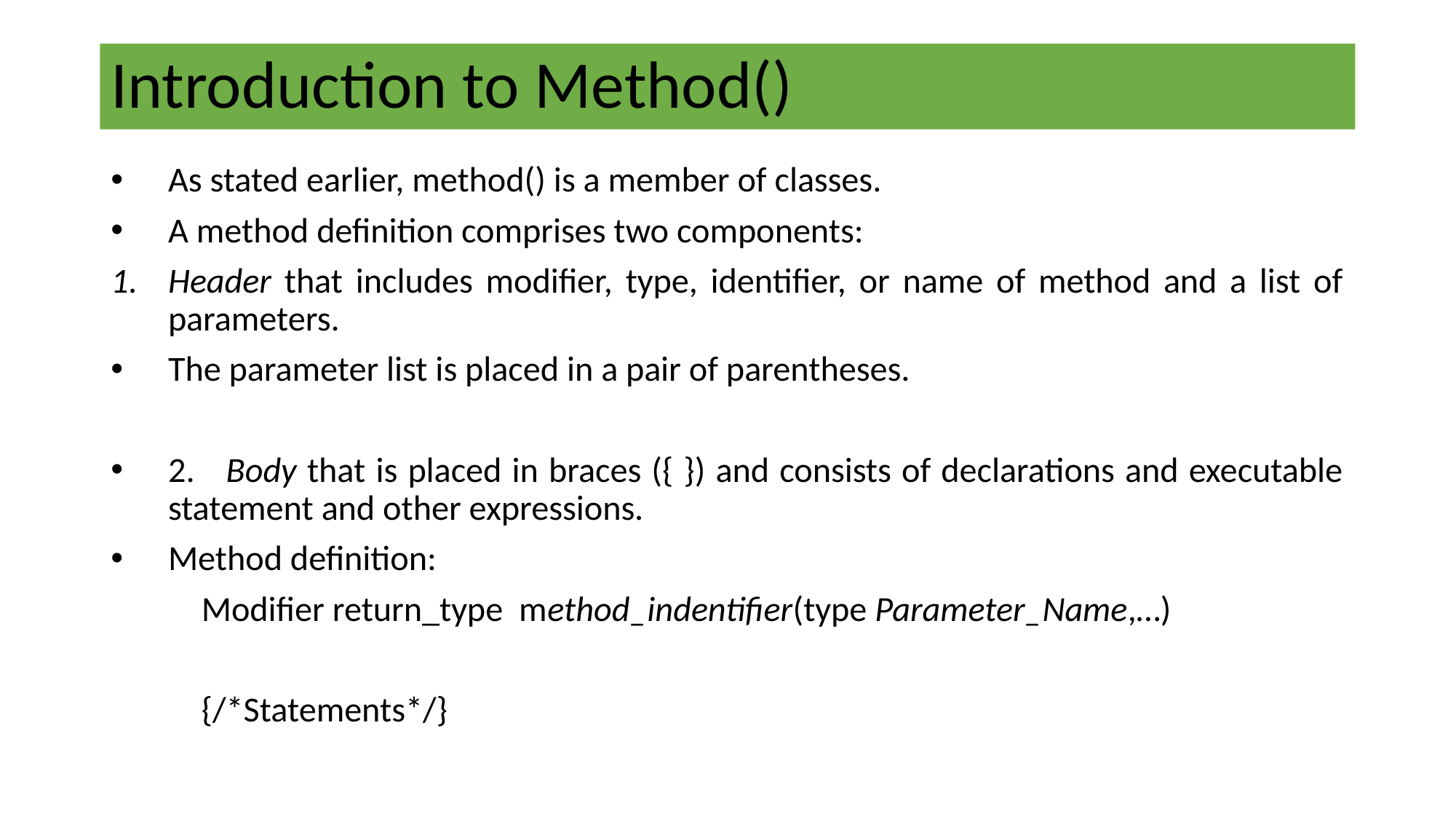

# Introduction to Method()
As stated earlier, method() is a member of classes.
A method definition comprises two components:
Header that includes modifier, type, identifier, or name of method and a list of parameters.
The parameter list is placed in a pair of parentheses.

2.   Body that is placed in braces ({ }) and consists of declarations and executable statement and other expressions.
Method definition:
	Modifier return_type  method_indentifier(type Parameter_Name,…)

		{/*Statements*/}